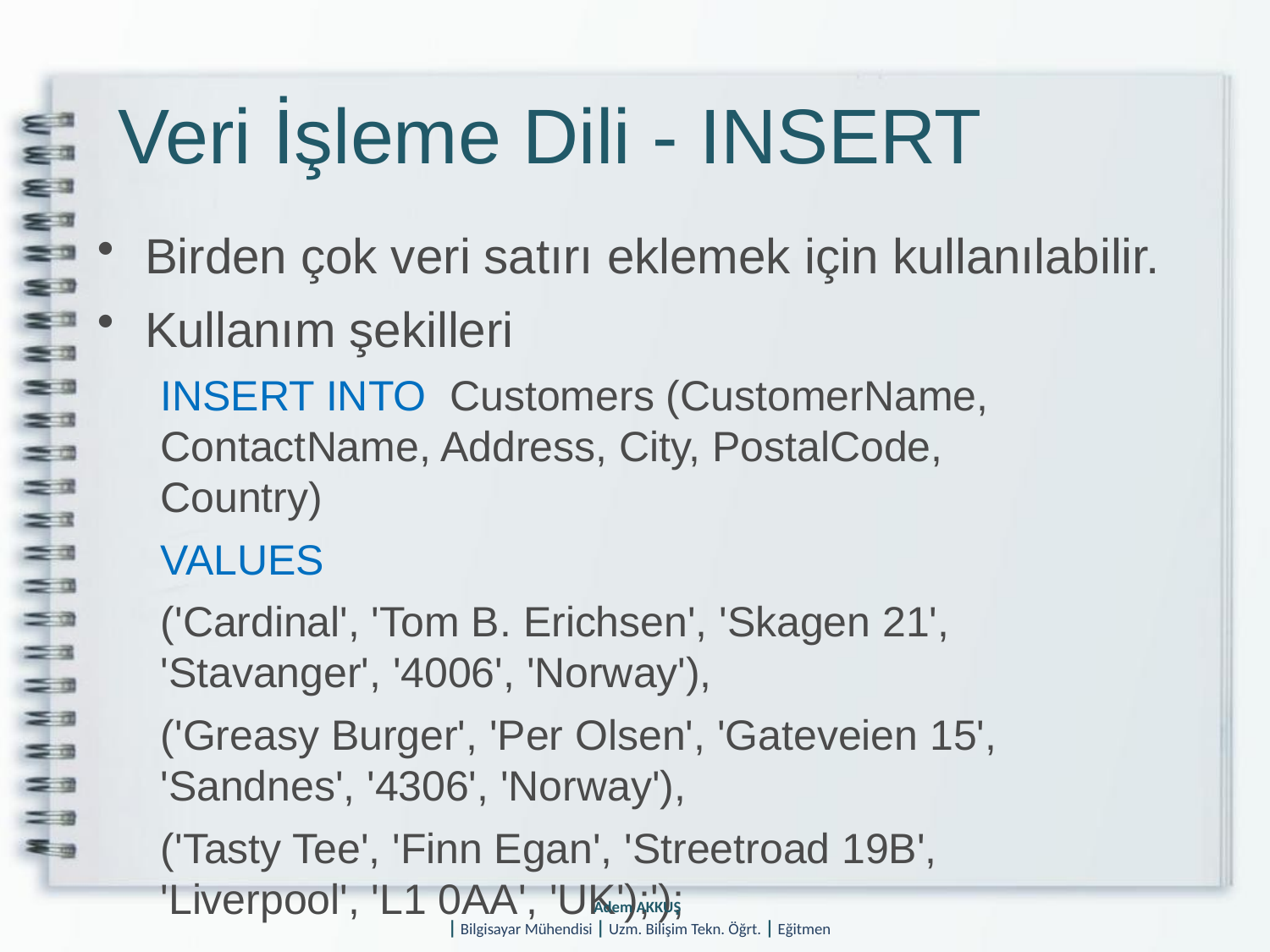

# Veri İşleme Dili - INSERT
Birden çok veri satırı eklemek için kullanılabilir.
Kullanım şekilleri
INSERT INTO  Customers (CustomerName, ContactName, Address, City, PostalCode, Country)
VALUES
('Cardinal', 'Tom B. Erichsen', 'Skagen 21', 'Stavanger', '4006', 'Norway'),
('Greasy Burger', 'Per Olsen', 'Gateveien 15', 'Sandnes', '4306', 'Norway'),
('Tasty Tee', 'Finn Egan', 'Streetroad 19B', 'Liverpool', 'L1 0AA', 'UK');');

Adem AKKUŞ
| Bilgisayar Mühendisi | Uzm. Bilişim Tekn. Öğrt. | Eğitmen